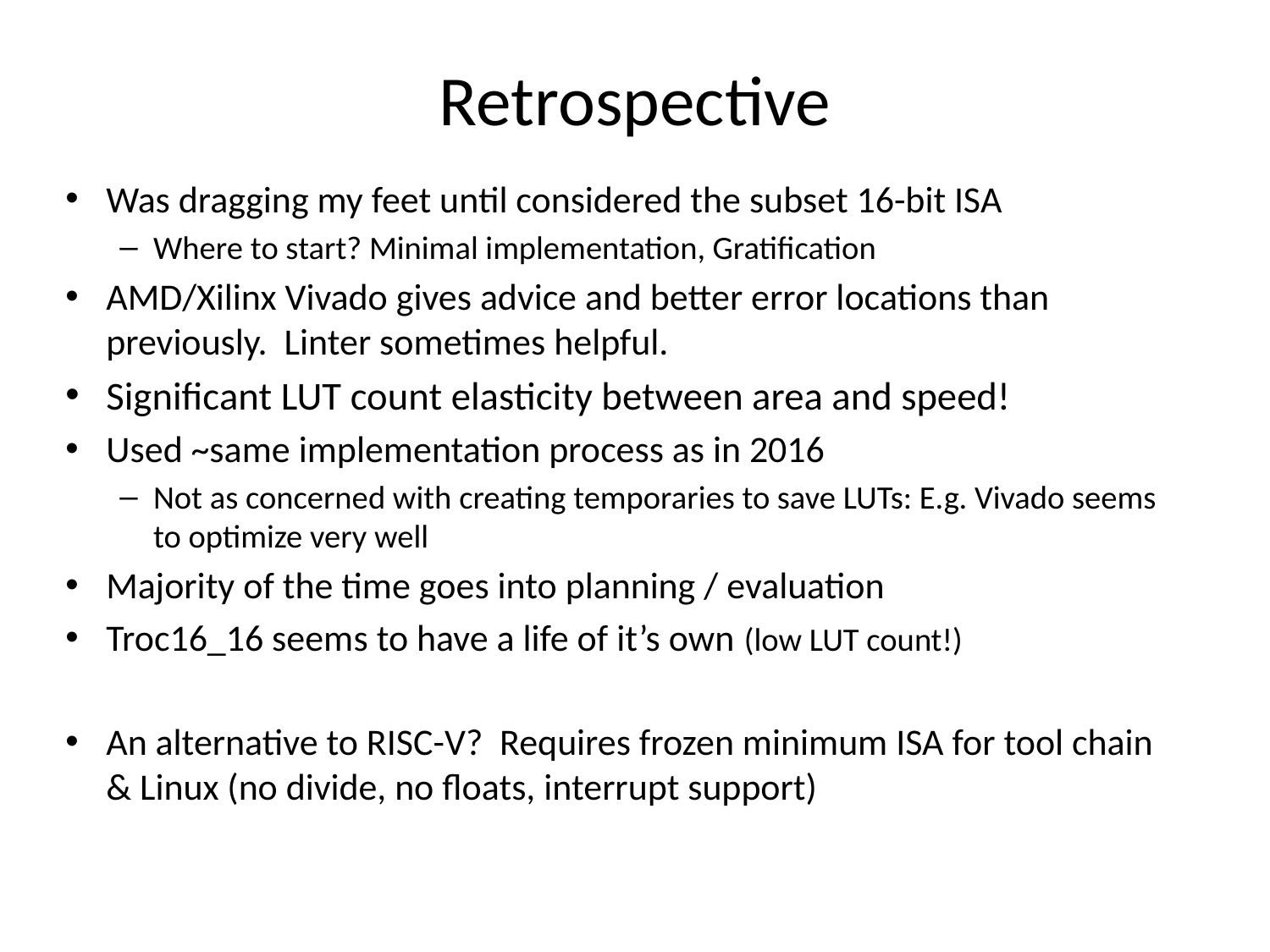

# Retrospective
Was dragging my feet until considered the subset 16-bit ISA
Where to start? Minimal implementation, Gratification
AMD/Xilinx Vivado gives advice and better error locations than previously.  Linter sometimes helpful.
Significant LUT count elasticity between area and speed!
Used ~same implementation process as in 2016
Not as concerned with creating temporaries to save LUTs: E.g. Vivado seems to optimize very well
Majority of the time goes into planning / evaluation
Troc16_16 seems to have a life of it’s own (low LUT count!)

An alternative to RISC-V?  Requires frozen minimum ISA for tool chain & Linux (no divide, no floats, interrupt support)